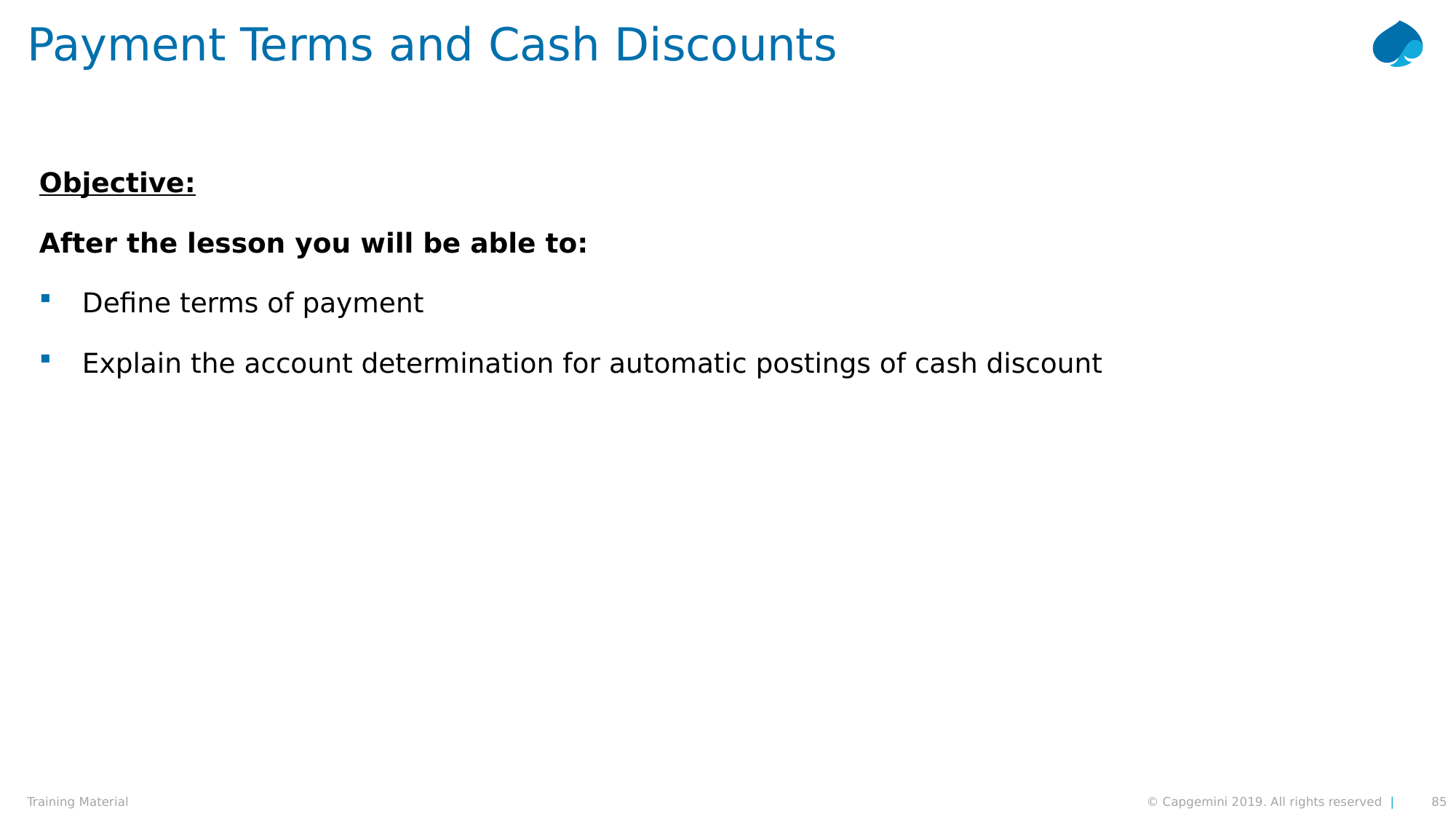

# Payment Terms and Cash Discounts
Objective:
After the lesson you will be able to:
Define terms of payment
Explain the account determination for automatic postings of cash discount